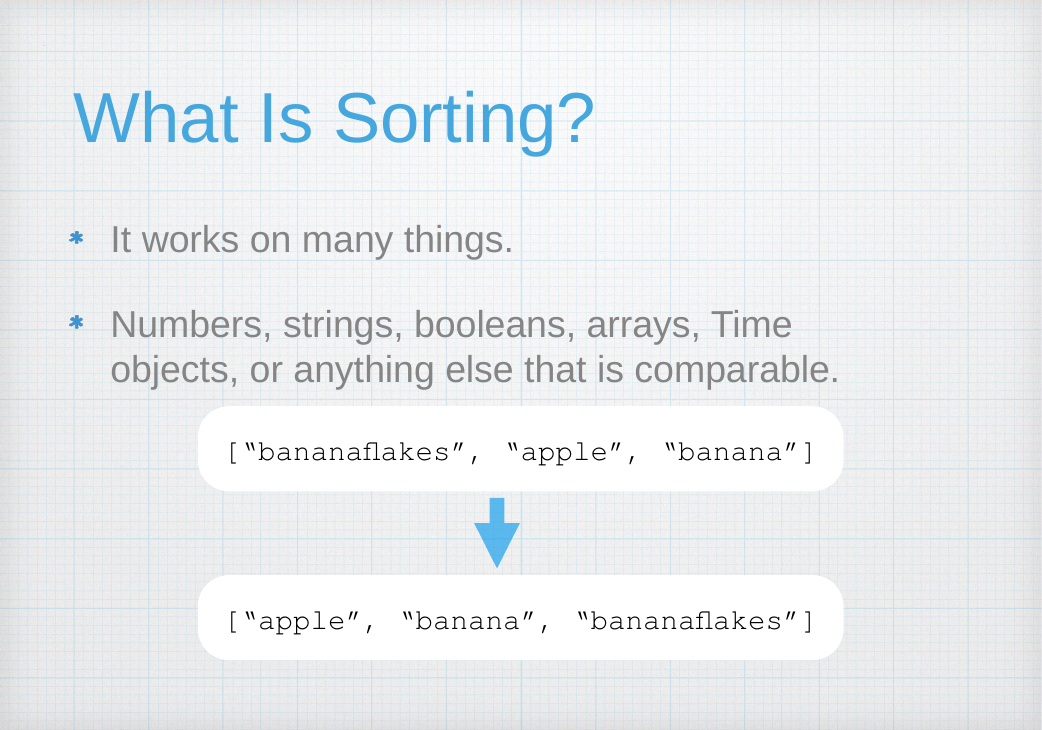

# What Is Sorting?
It works on many things.
Numbers, strings, booleans, arrays, Time objects, or anything else that is comparable.
[“bananaflakes”, “apple”, “banana”]

[“apple”, “banana”, “bananaflakes”]